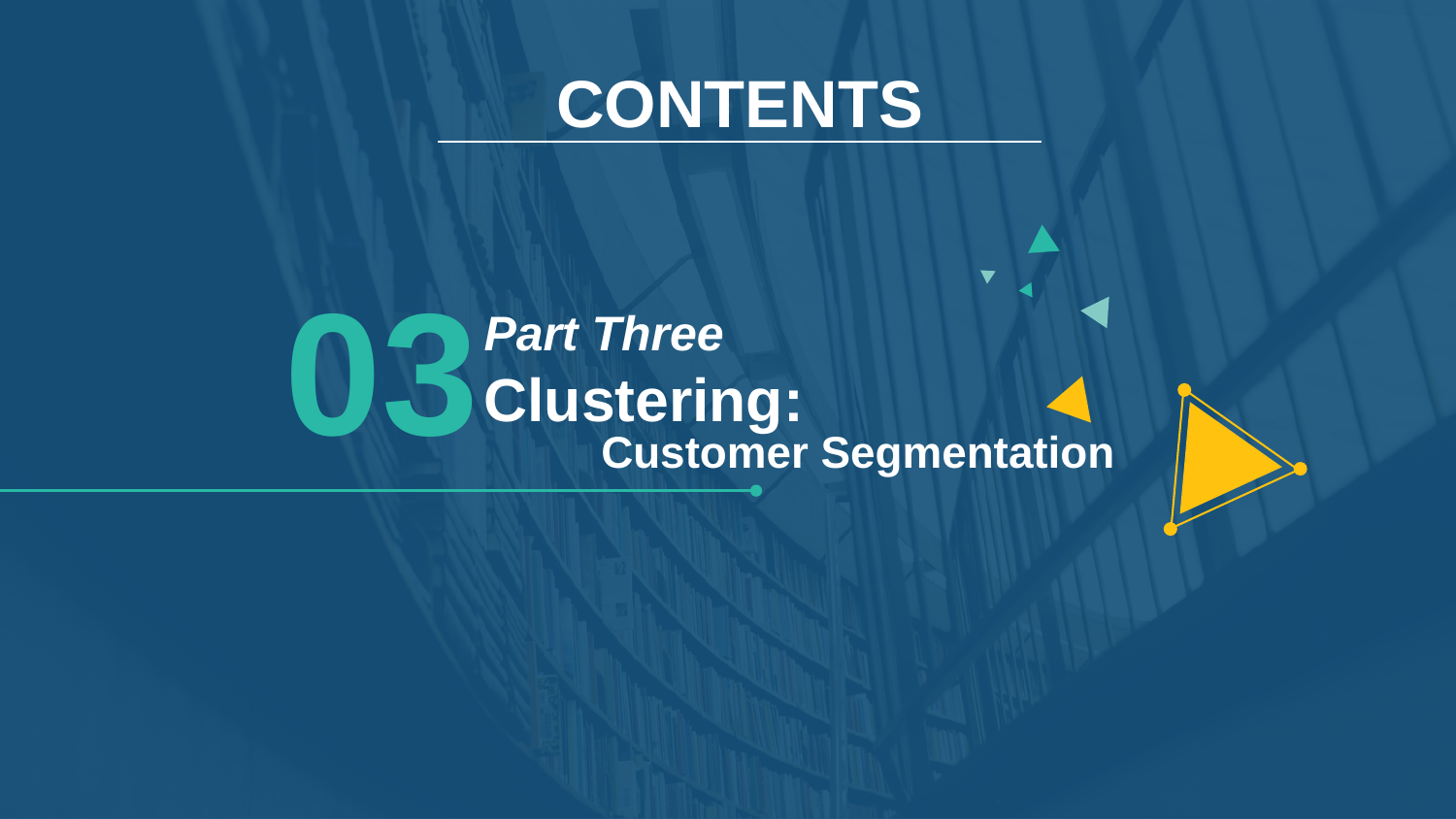

CONTENTS

03
Part Three
Clustering:
Customer Segmentation